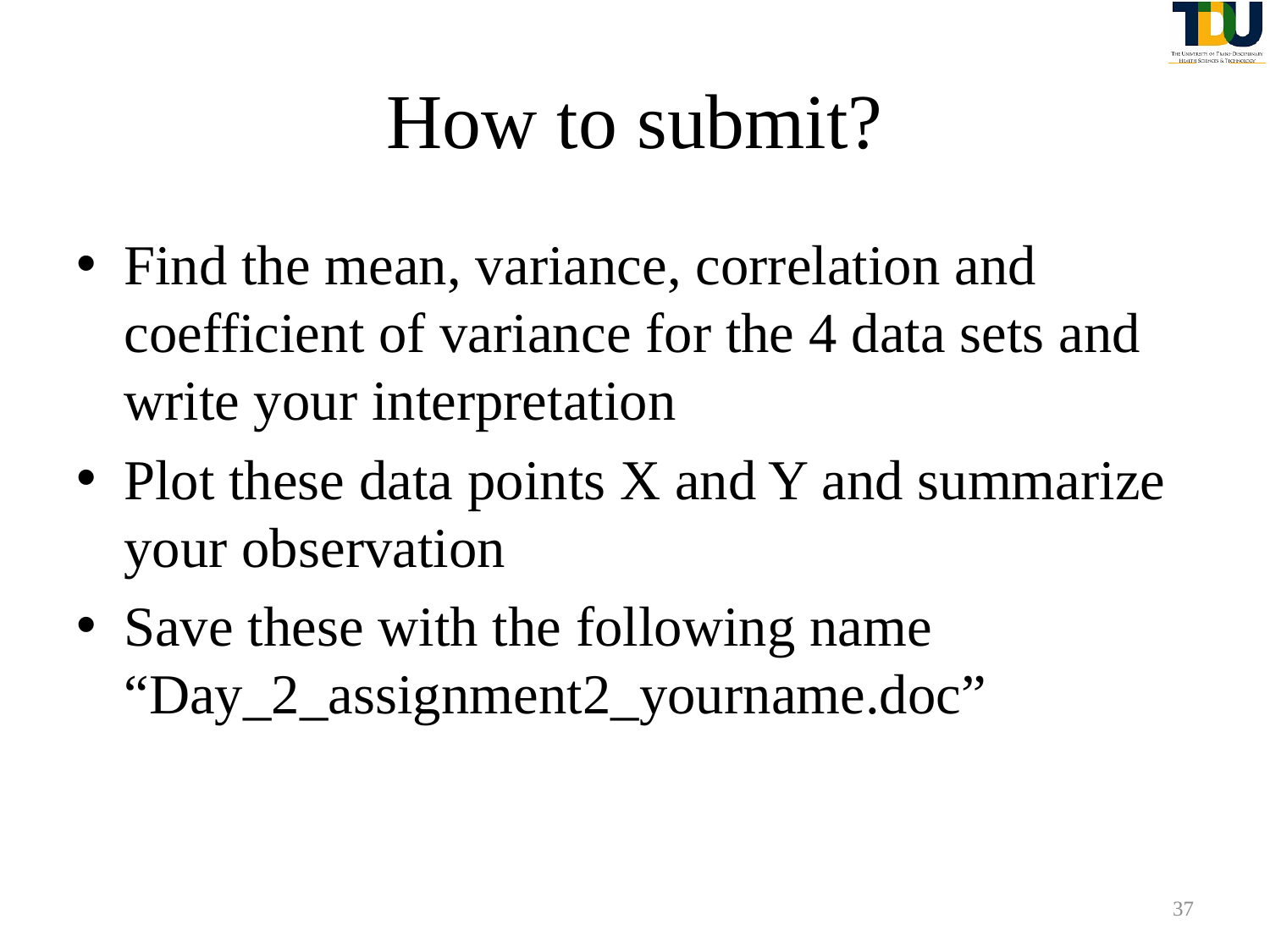

# How to submit?
Find the mean, variance, correlation and coefficient of variance for the 4 data sets and write your interpretation
Plot these data points X and Y and summarize your observation
Save these with the following name “Day_2_assignment2_yourname.doc”

37